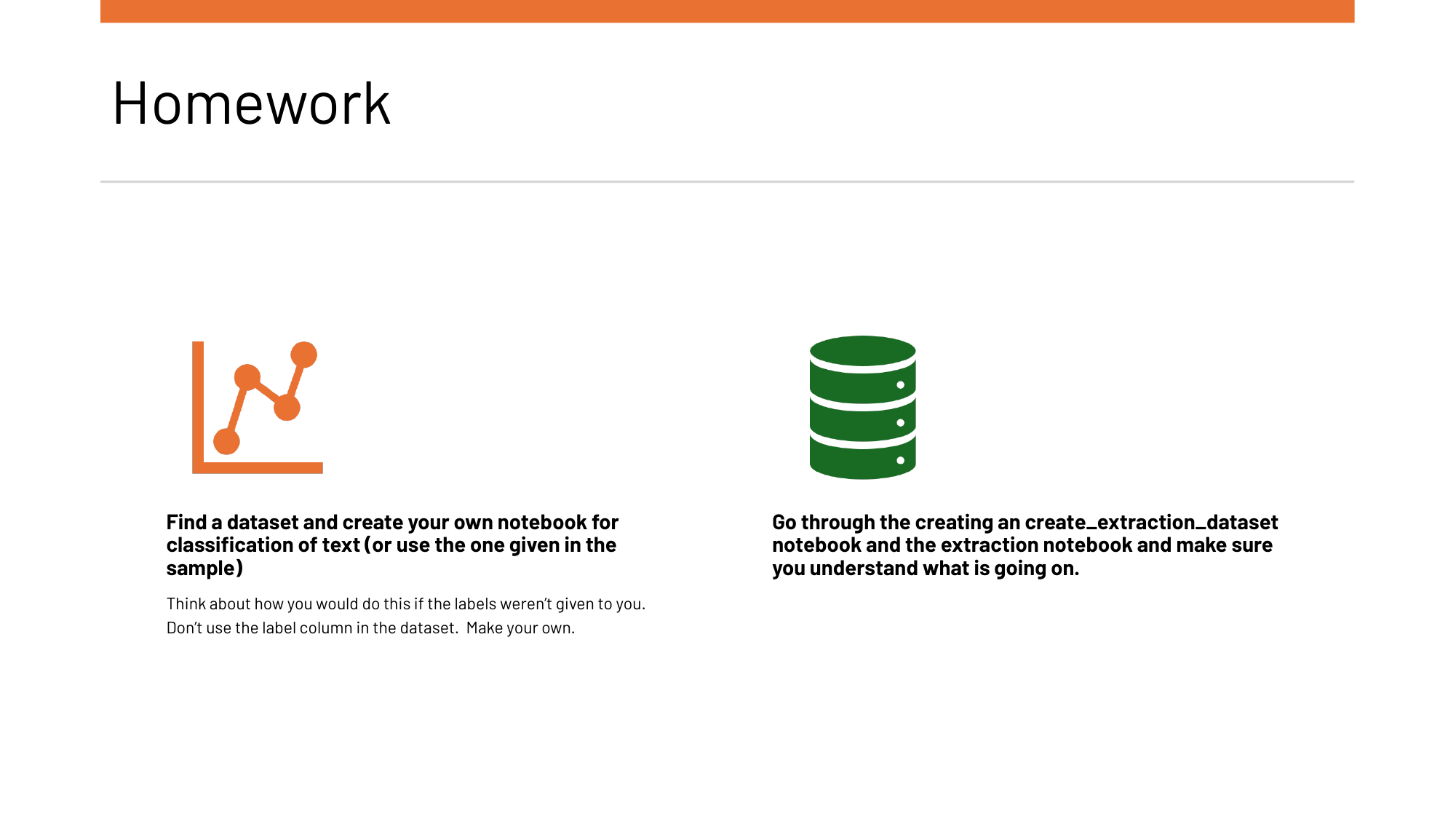

# Homework

Find a dataset and create your own notebook for classification of text (or use the one given in the sample)
Think about how you would do this if the labels weren’t given to you.
Don’t use the label column in the dataset.  Make your own.
Go through the creating an create_extraction_dataset notebook and the extraction notebook and make sure you understand what is going on.